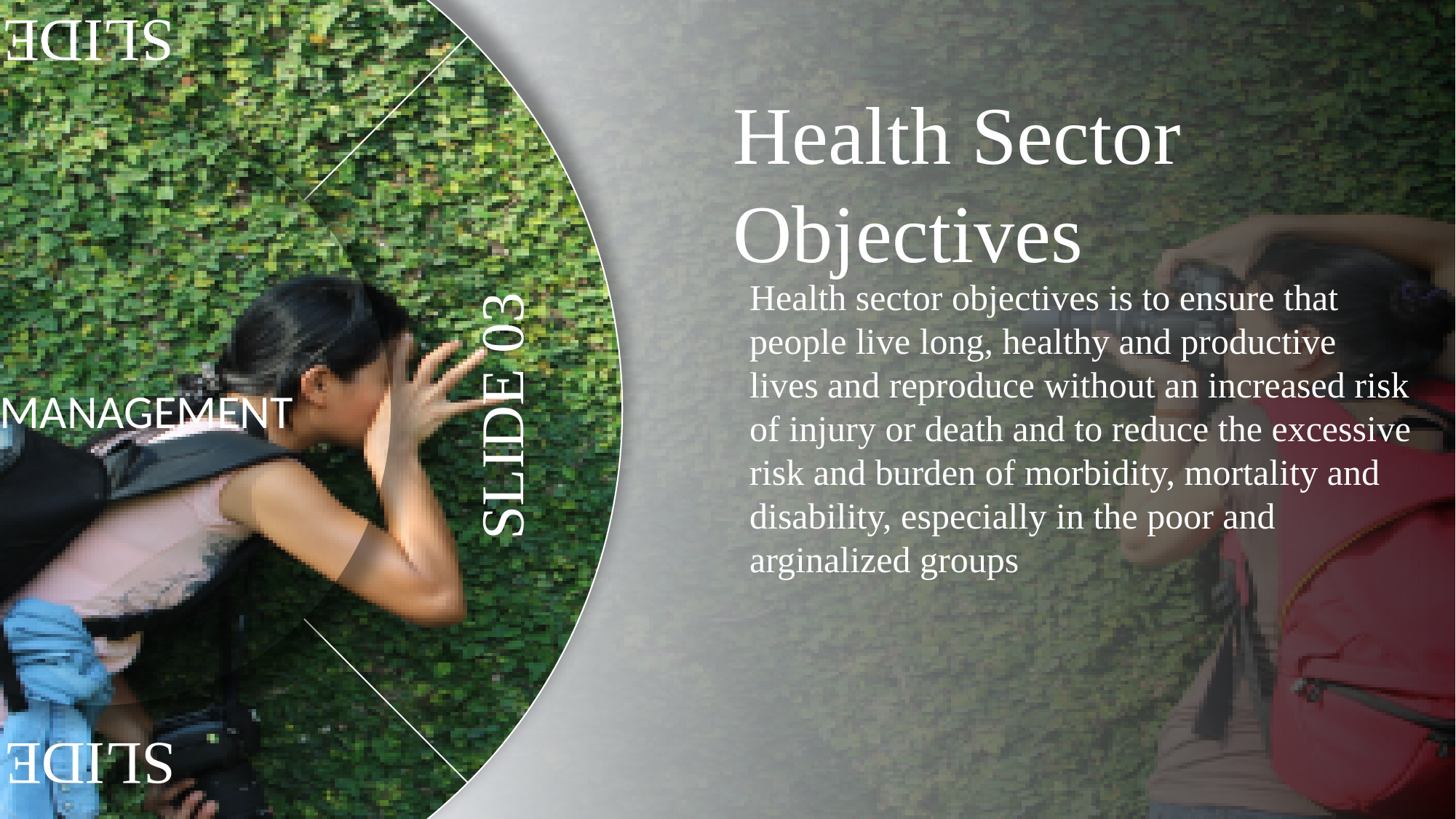

Health Sector Objectives
Health sector objectives is to ensure that people live long, healthy and productive lives and reproduce without an increased risk of injury or death and to reduce the excessive risk and burden of morbidity, mortality and disability, especially in the poor and arginalized groups

SLIDE 04
MANAGEMENT
SLIDE 03
SLIDE 01
SLIDE 02
Health Sector Objectives
Health sector objectives is to ensure that people live long, healthy and productive lives and reproduce without an increased risk of injury or death and to reduce the excessive risk and burden of morbidity, mortality and disability, especially in the poor and arginalized groups
Guiding Principles
The objectives of the health policy can be achieved through the development of a combination of the following; Health Policies, Standards, Programmes and Investments.